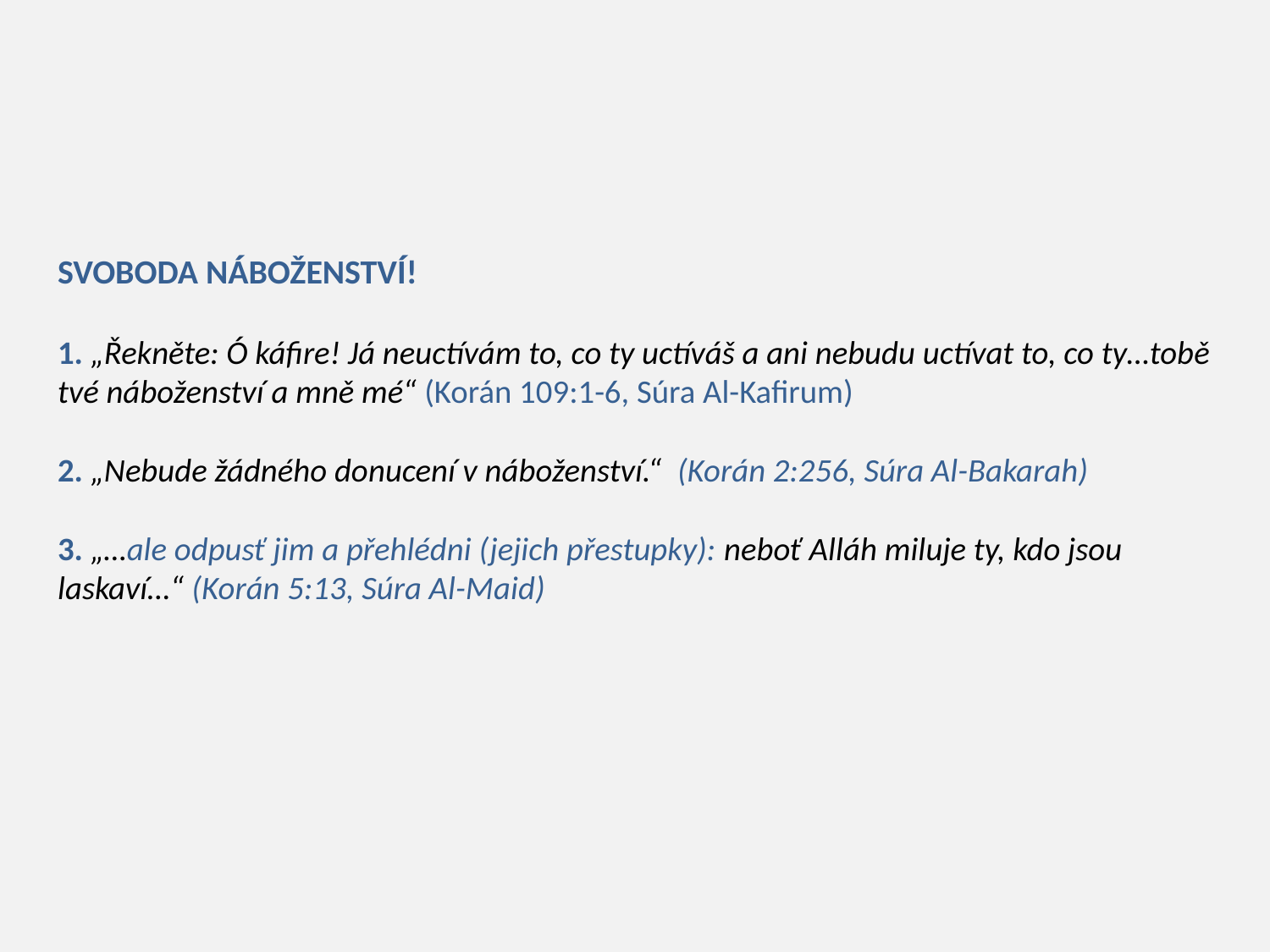

# SVOBODA NÁBOŽENSTVÍ! 1. „Řekněte: Ó káfire! Já neuctívám to, co ty uctíváš a ani nebudu uctívat to, co ty…tobě tvé náboženství a mně mé“ (Korán 109:1-6, Súra Al-Kafirum) 2. „Nebude žádného donucení v náboženství.“  (Korán 2:256, Súra Al-Bakarah) 3. „…ale odpusť jim a přehlédni (jejich přestupky): neboť Alláh miluje ty, kdo jsou laskaví…“ (Korán 5:13, Súra Al-Maid)